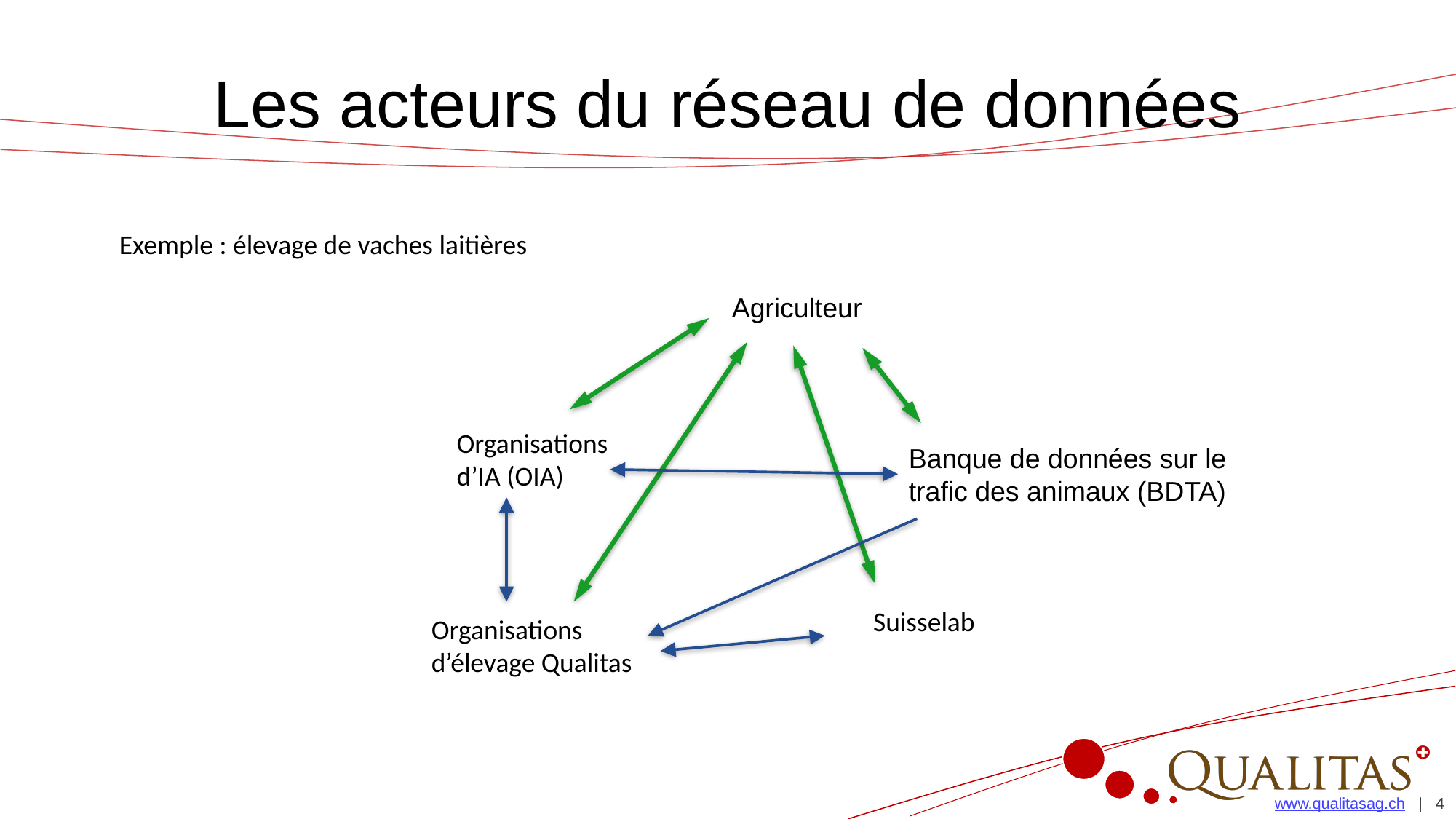

# Les acteurs du réseau de données
Exemple : élevage de vaches laitières
Agriculteur
Organisations d’IA (OIA)
Banque de données sur le trafic des animaux (BDTA)
Suisselab
Organisations d’élevage Qualitas